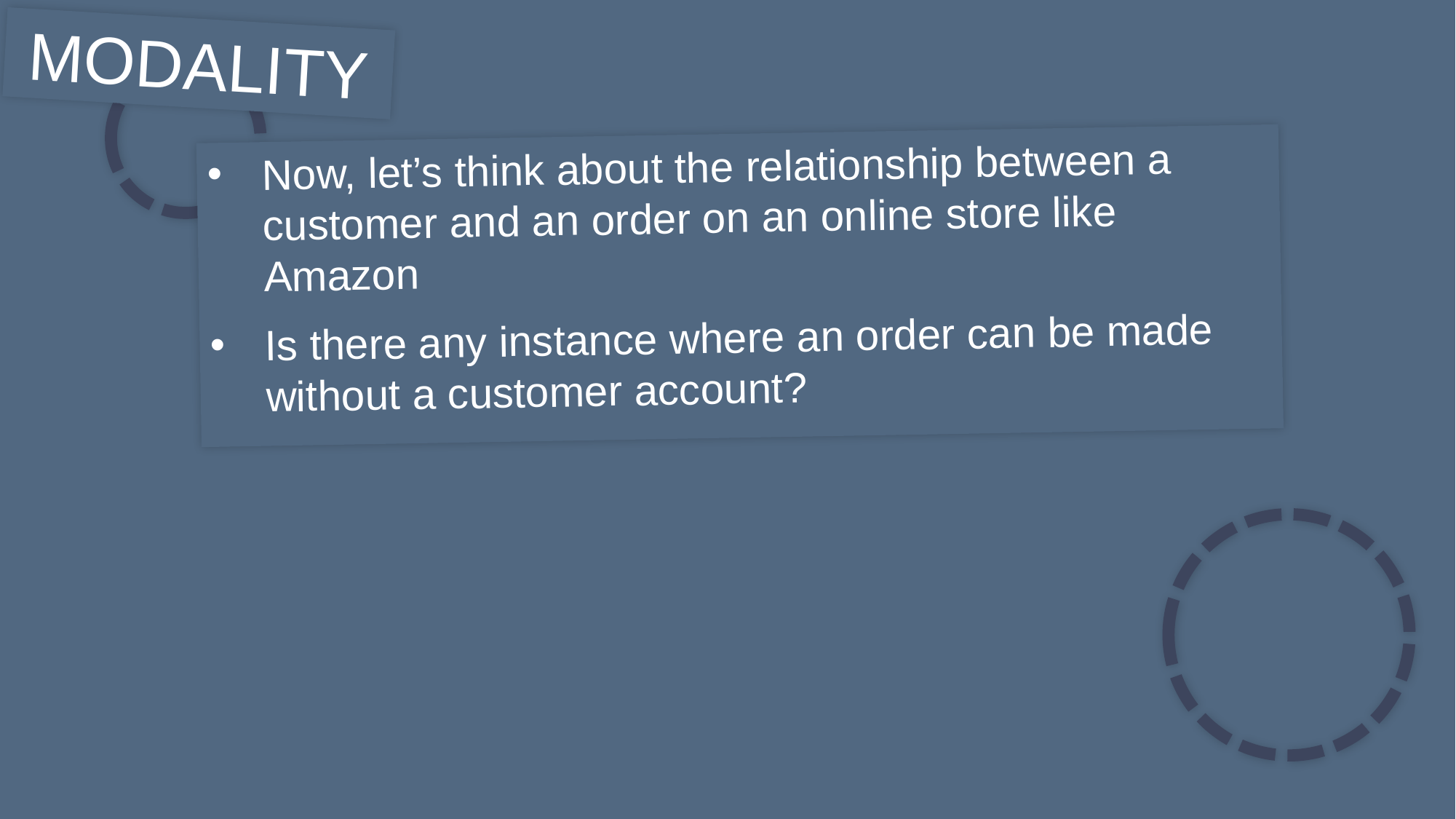

MODALITY

Now, let’s think about the relationship between a customer and an order on an online store like Amazon
Is there any instance where an order can be made without a customer account?